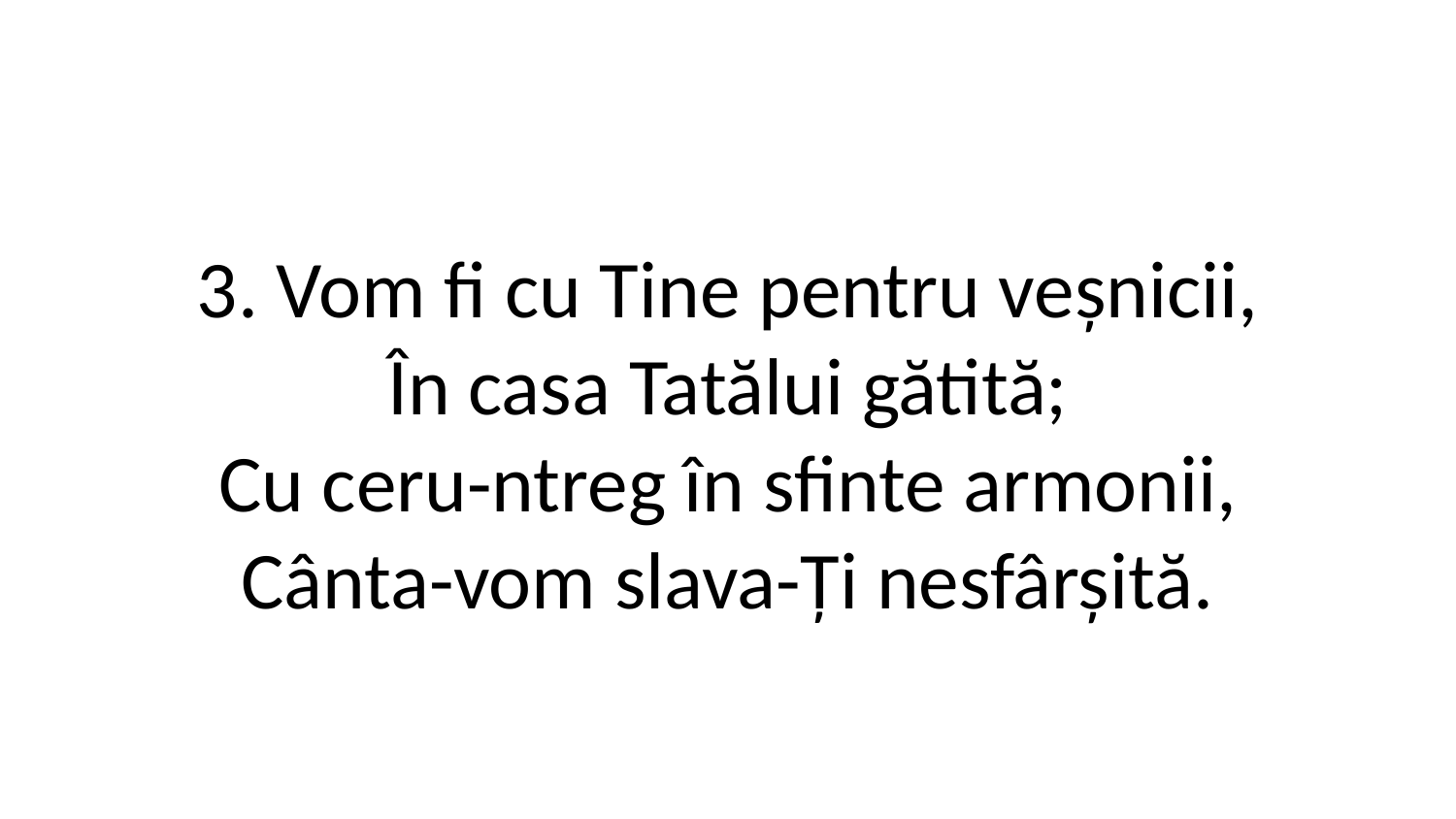

3. Vom fi cu Tine pentru veșnicii,
În casa Tatălui gătită;
Cu ceru-ntreg în sfinte armonii,
Cânta-vom slava-Ți nesfârșită.